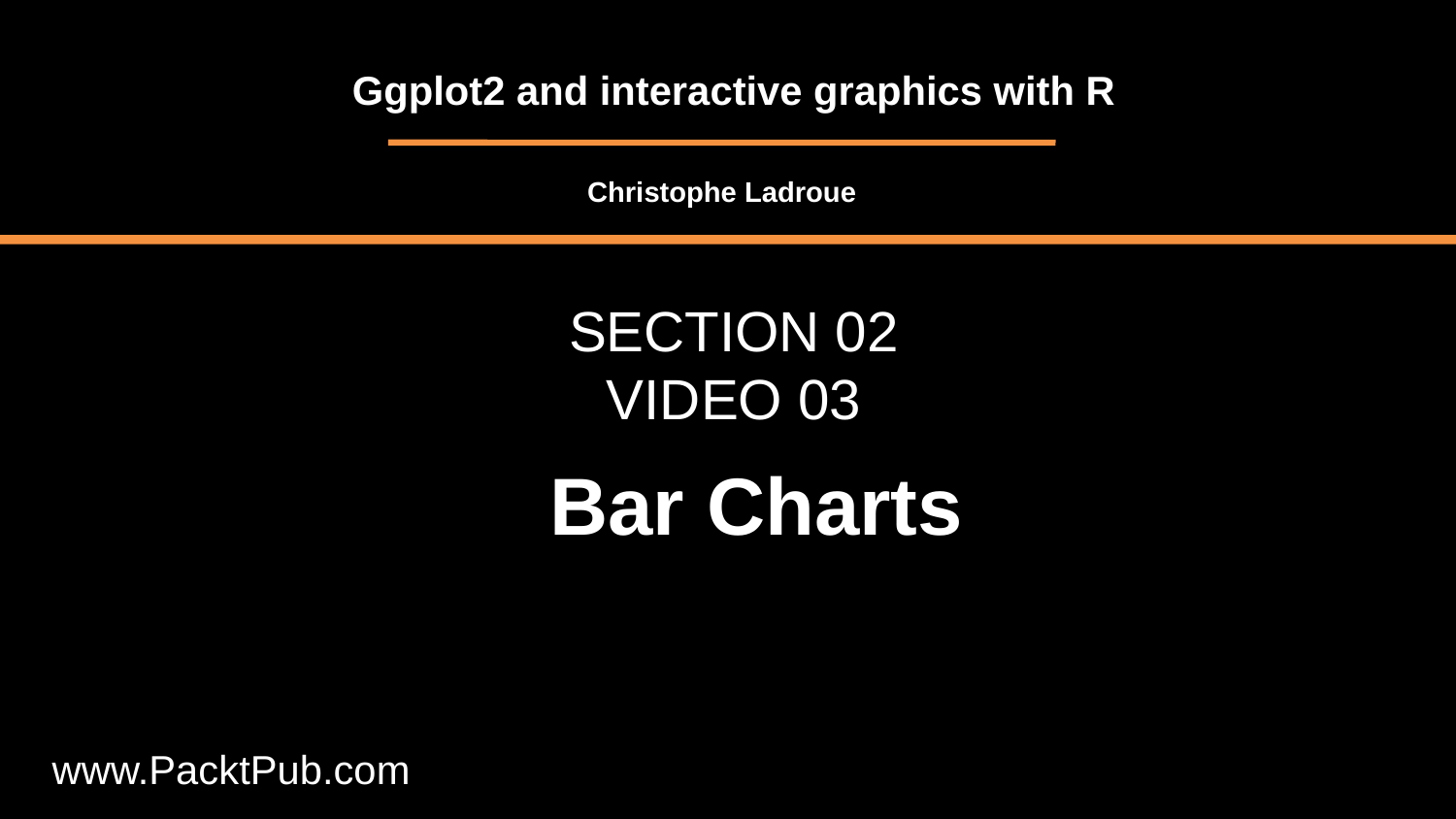

Ggplot2 and interactive graphics with R

Christophe Ladroue

SECTION 02
VIDEO 03
Bar Charts
www.PacktPub.com